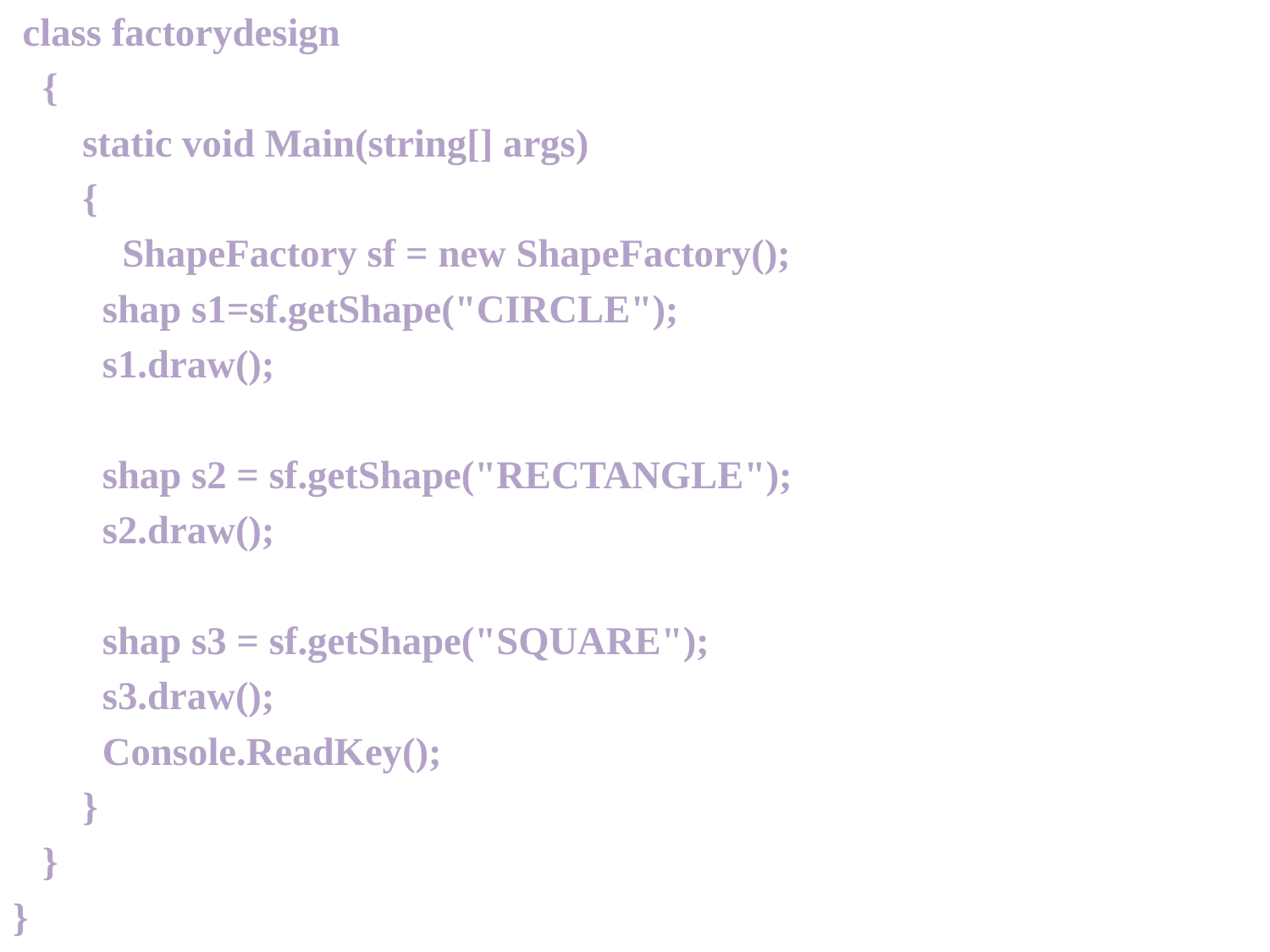

class factorydesign
   {
       static void Main(string[] args)
       {
           ShapeFactory sf = new ShapeFactory();
         shap s1=sf.getShape("CIRCLE");
         s1.draw();

         shap s2 = sf.getShape("RECTANGLE");
         s2.draw();

         shap s3 = sf.getShape("SQUARE");
         s3.draw();
         Console.ReadKey();
       }
   }
}